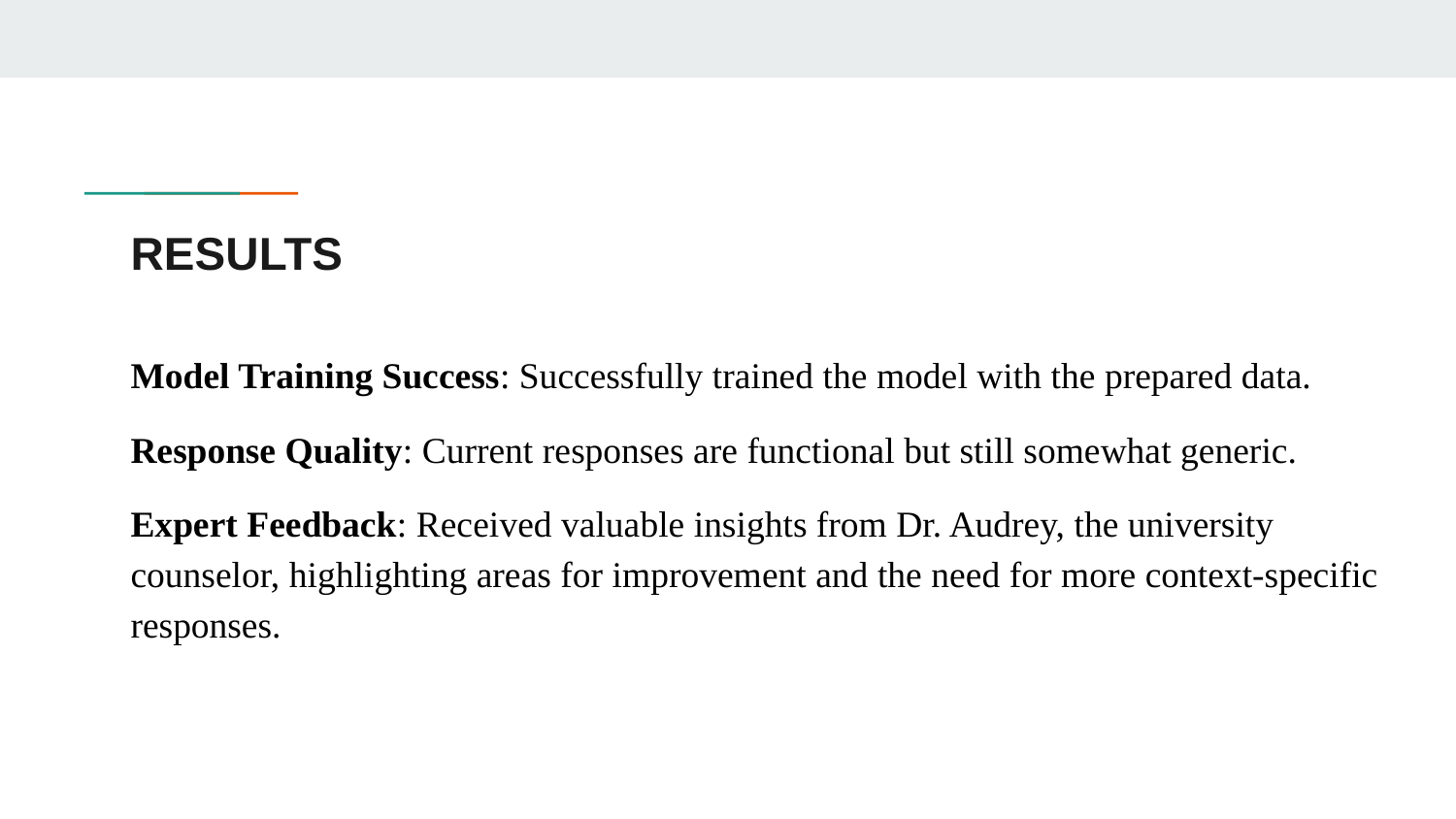

# RESULTS
Model Training Success: Successfully trained the model with the prepared data.
Response Quality: Current responses are functional but still somewhat generic.
Expert Feedback: Received valuable insights from Dr. Audrey, the university counselor, highlighting areas for improvement and the need for more context-specific responses.